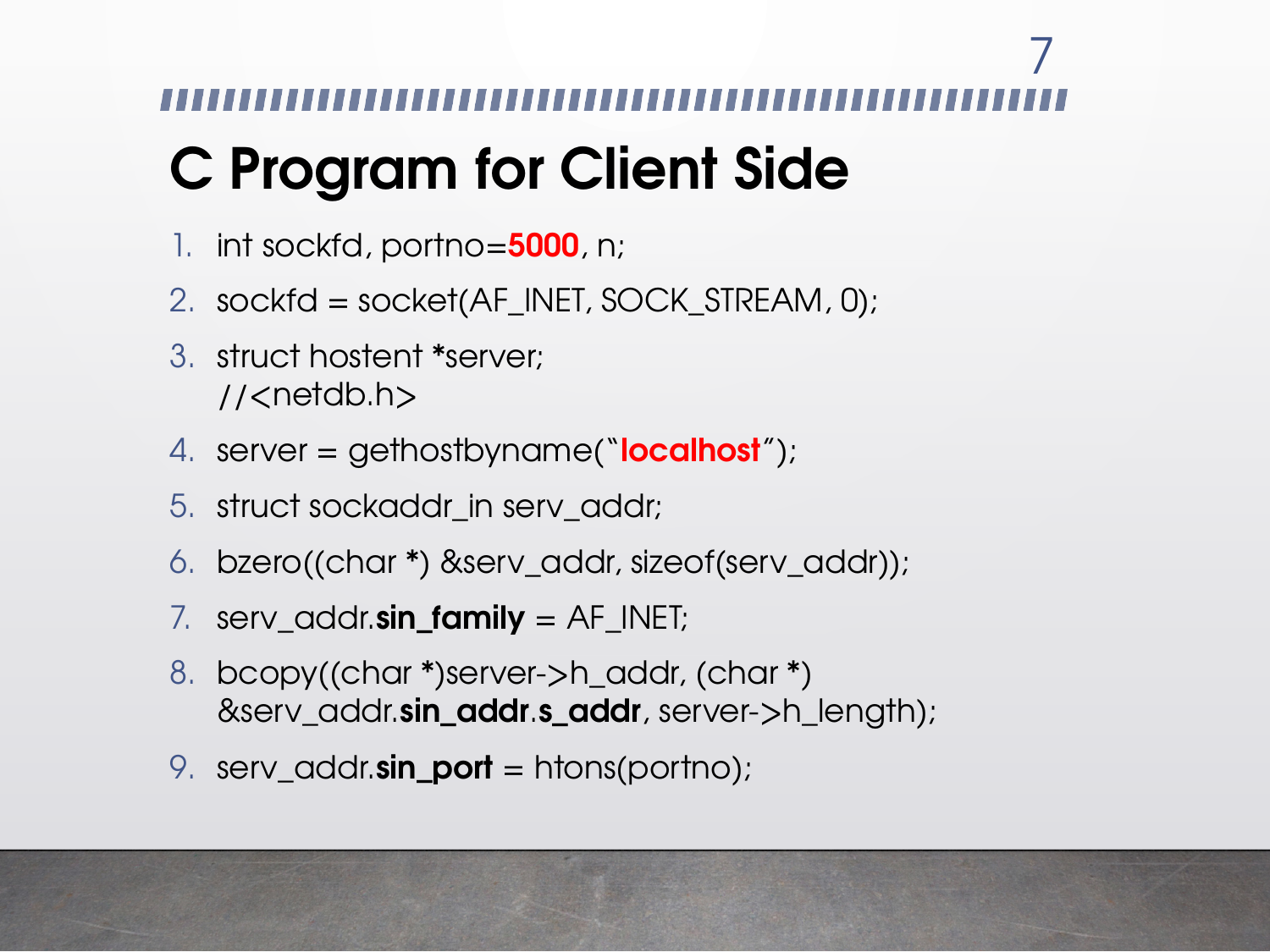

7
# C Program for Client Side
int sockfd, portno=5000, n;
sockfd = socket(AF_INET, SOCK_STREAM, 0);
struct hostent *server;					//<netdb.h>
server = gethostbyname(“localhost”);
struct sockaddr_in serv_addr;
bzero((char *) &serv_addr, sizeof(serv_addr));
serv_addr.sin_family = AF_INET;
bcopy((char *)server->h_addr, (char *) 			&serv_addr.sin_addr.s_addr, server->h_length);
serv_addr.sin_port = htons(portno);